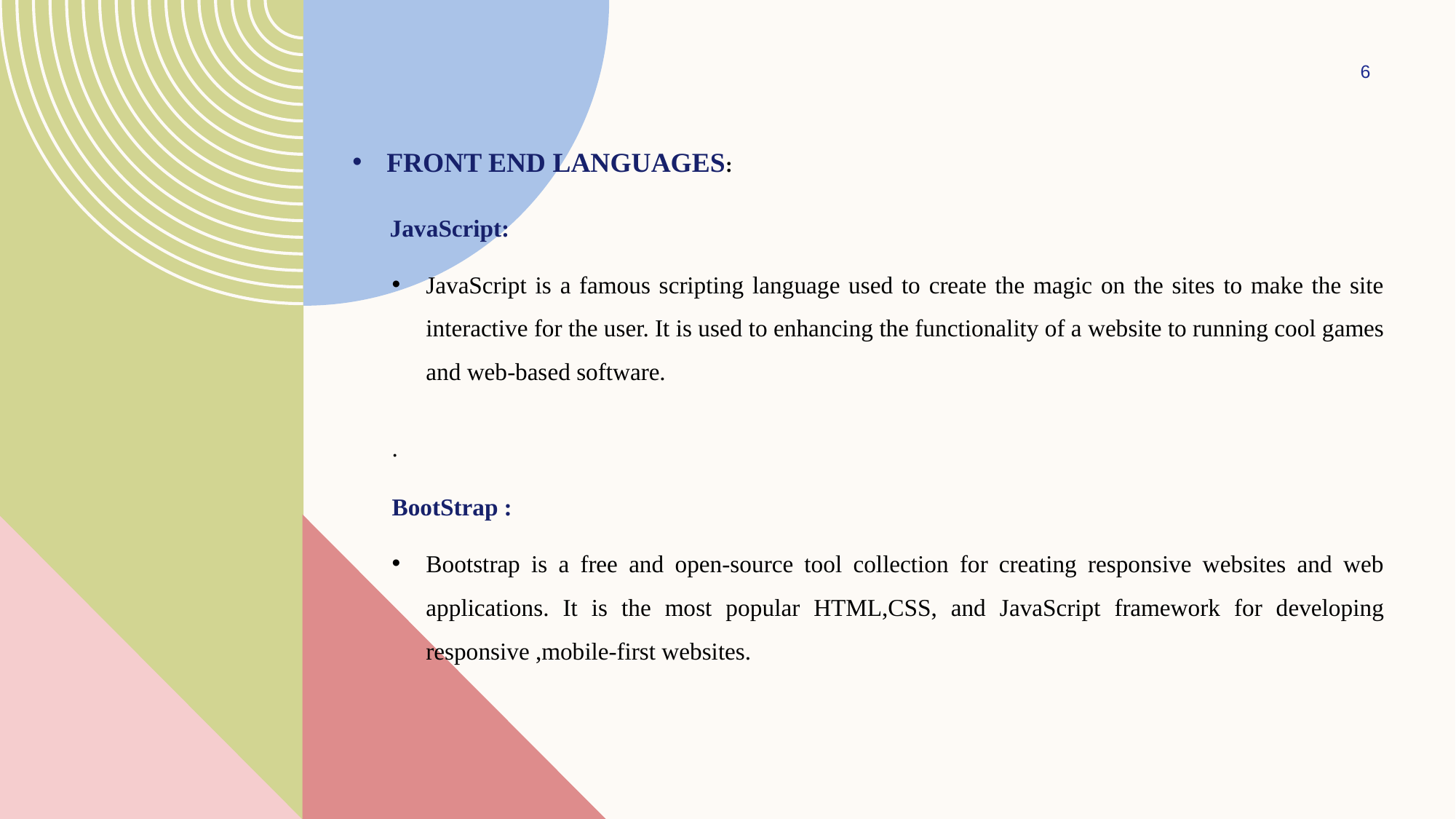

6
# Front End lANGUAGES:
         JavaScript:
JavaScript is a famous scripting language used to create the magic on the sites to make the site interactive for the user. It is used to enhancing the functionality of a website to running cool games and web-based software.
.
BootStrap :
Bootstrap is a free and open-source tool collection for creating responsive websites and web applications. It is the most popular HTML,CSS, and JavaScript framework for developing responsive ,mobile-first websites.